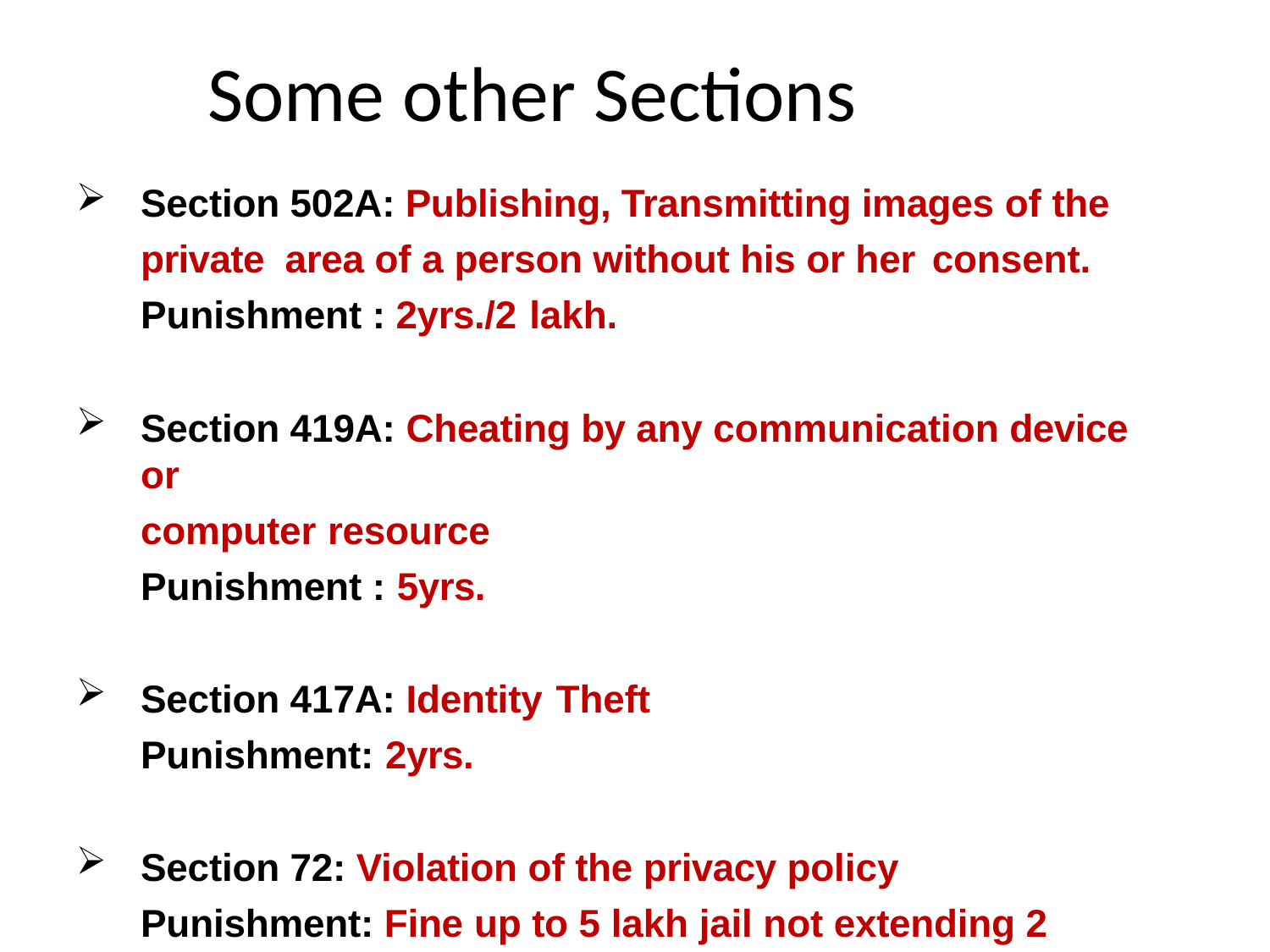

# Some other Sections
Section 502A: Publishing, Transmitting images of the private  area of a person without his or her consent.
Punishment : 2yrs./2 lakh.

Section 419A: Cheating by any communication device or
computer resource
Punishment : 5yrs.

Section 417A: Identity Theft
Punishment: 2yrs.

Section 72: Violation of the privacy policy  Punishment: Fine up to 5 lakh jail not extending 2 yrs.